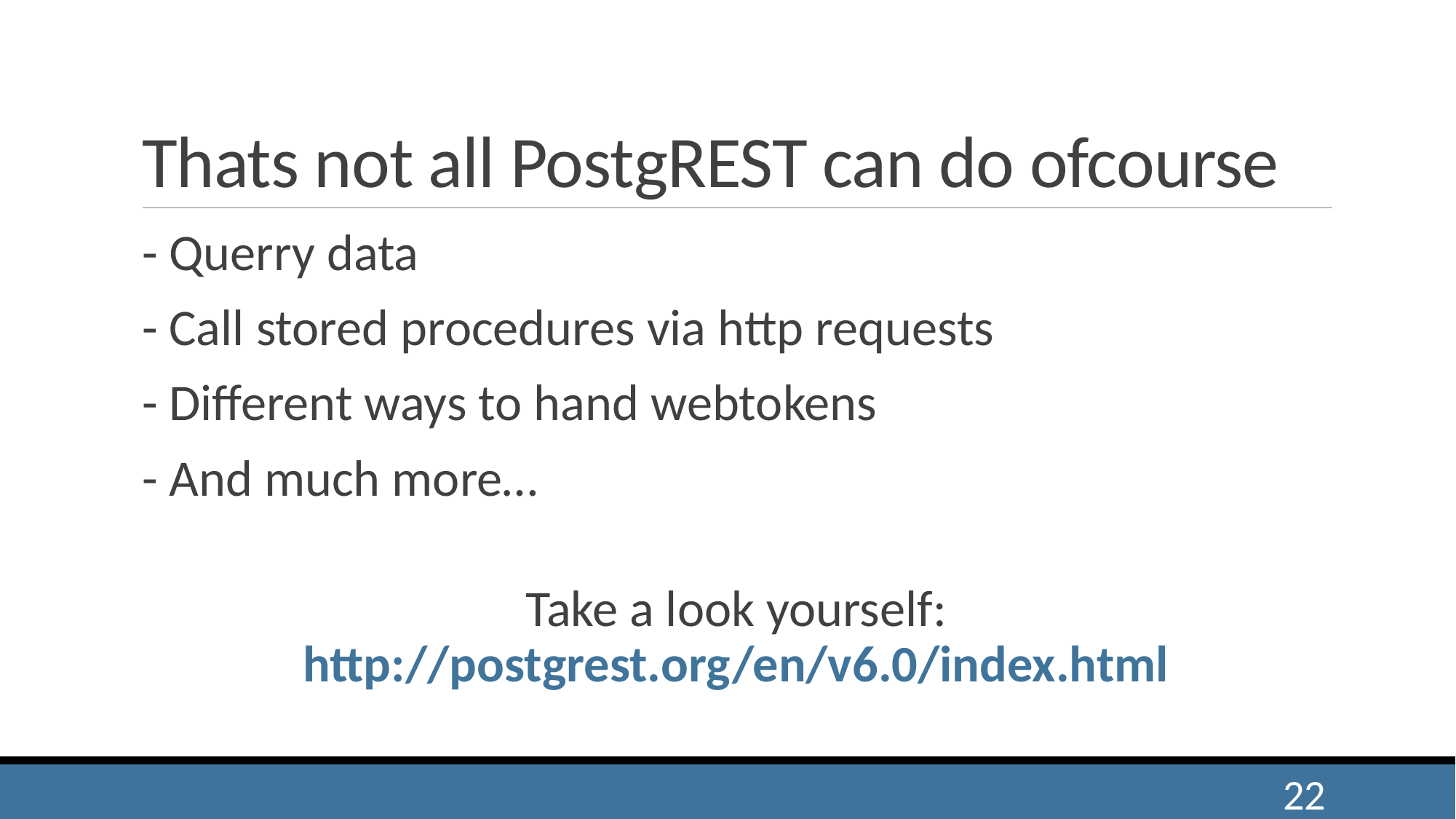

# Thats not all PostgREST can do ofcourse
- Querry data
- Call stored procedures via http requests
- Different ways to hand webtokens
- And much more…
Take a look yourself: http://postgrest.org/en/v6.0/index.html
22